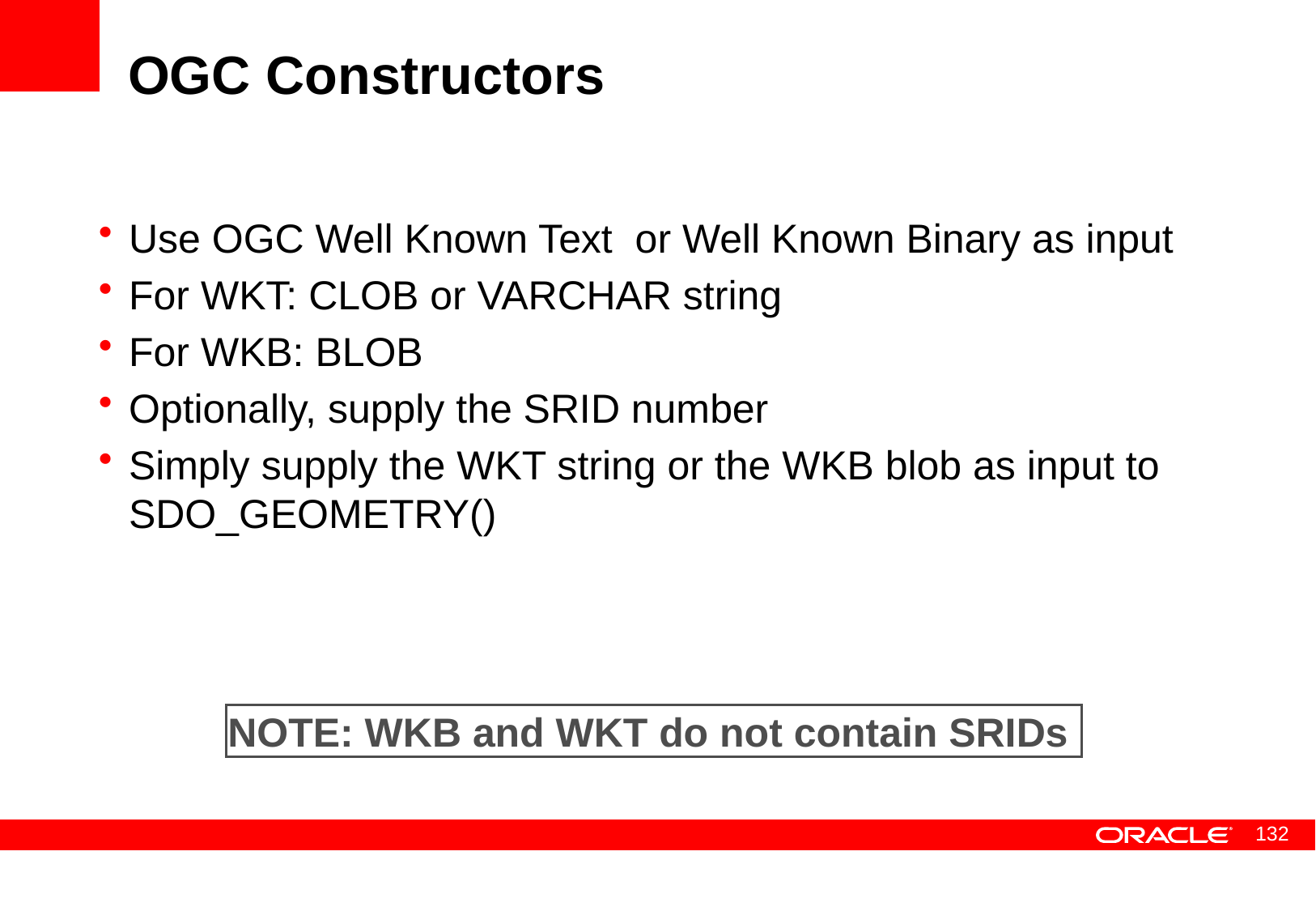

# OGC Constructors
Use OGC Well Known Text  or Well Known Binary as input
For WKT: CLOB or VARCHAR string
For WKB: BLOB
Optionally, supply the SRID number
Simply supply the WKT string or the WKB blob as input to SDO_GEOMETRY()

NOTE: WKB and WKT do not contain SRIDs